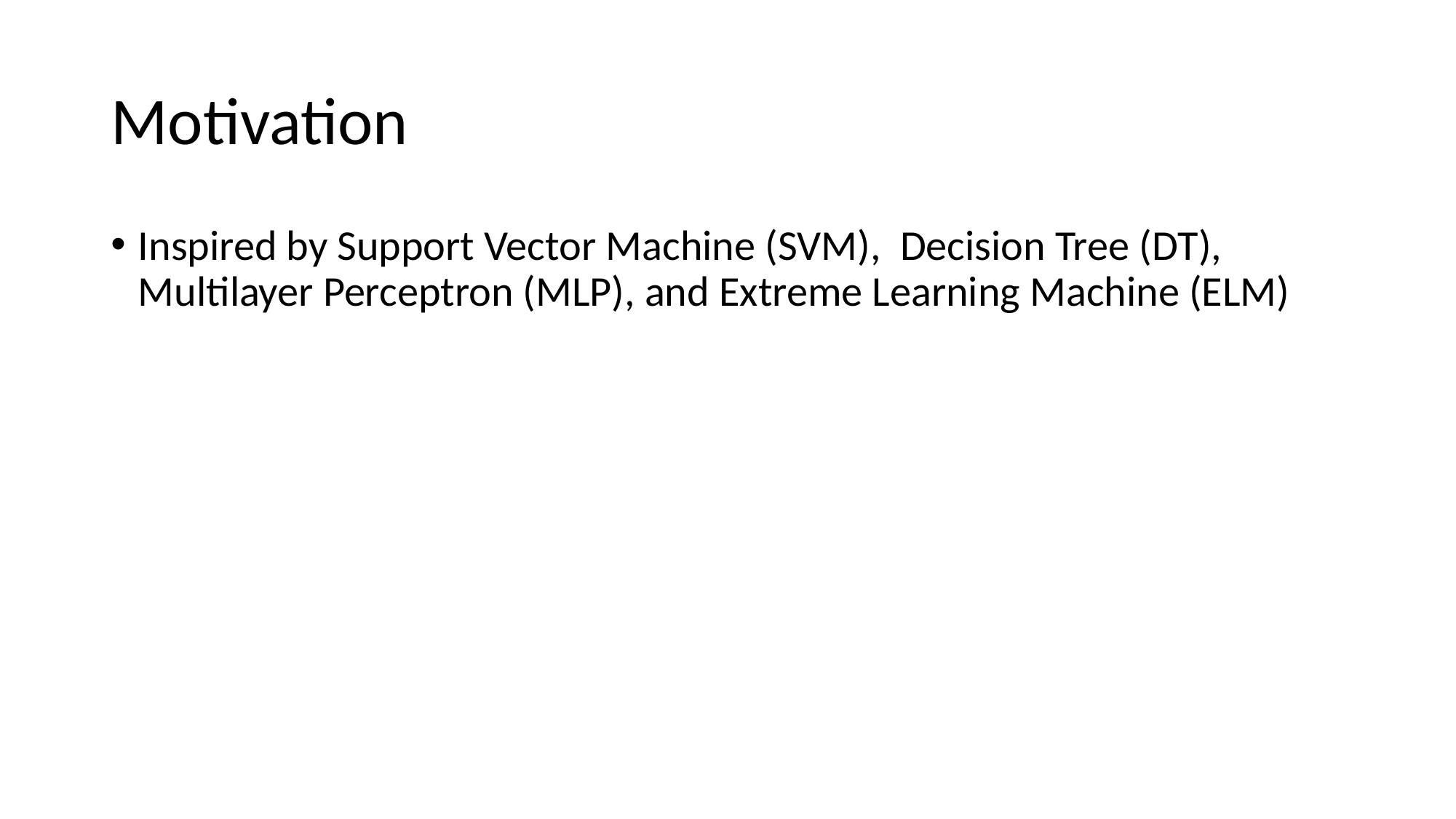

# Motivation
Inspired by Support Vector Machine (SVM),  Decision Tree (DT), Multilayer Perceptron (MLP), and Extreme Learning Machine (ELM)